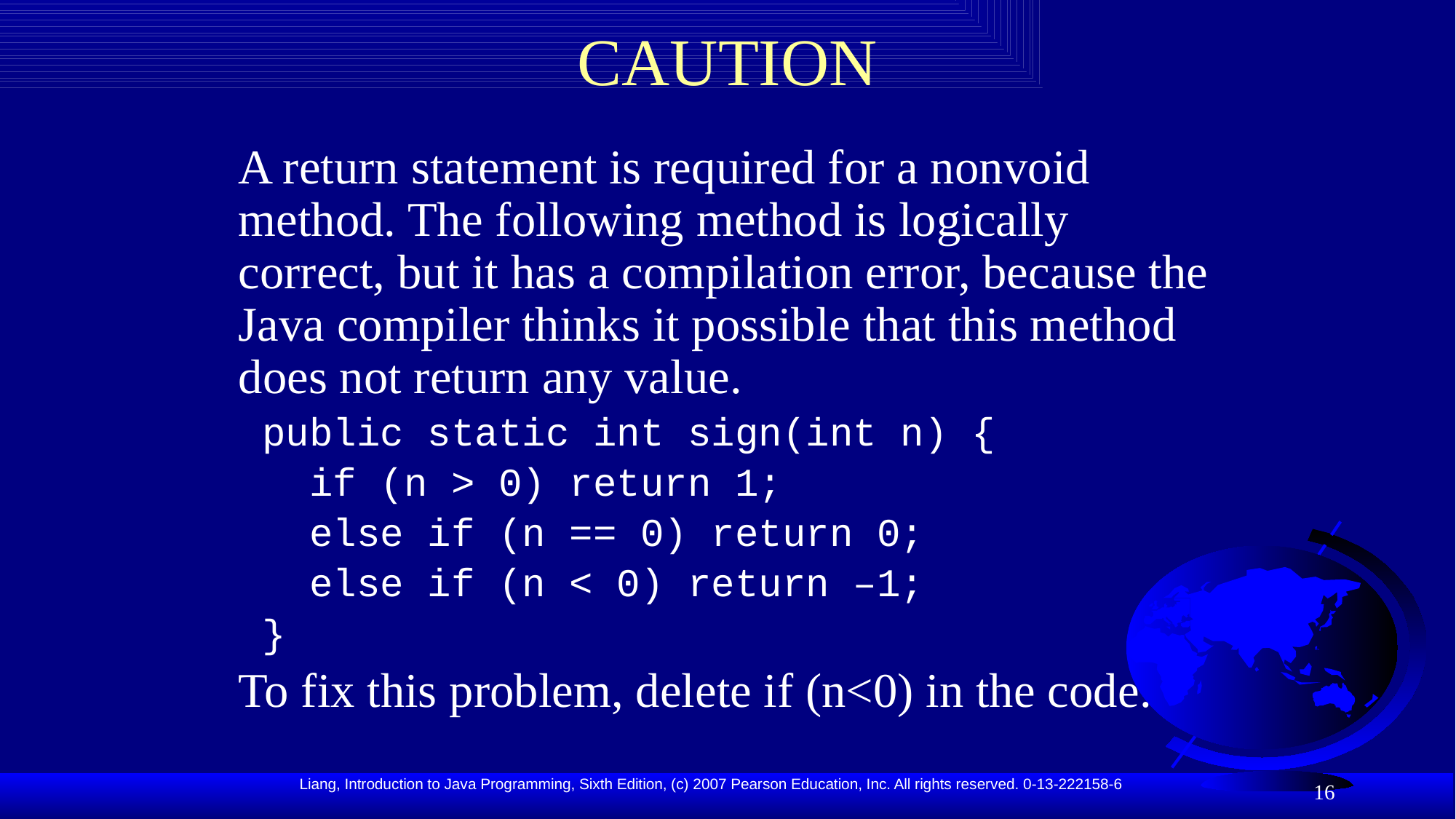

# CAUTION
A return statement is required for a nonvoid method. The following method is logically correct, but it has a compilation error, because the Java compiler thinks it possible that this method does not return any value.
 public static int sign(int n) {
   if (n > 0) return 1;
   else if (n == 0) return 0;
   else if (n < 0) return –1;
 }
To fix this problem, delete if (n<0) in the code.
16